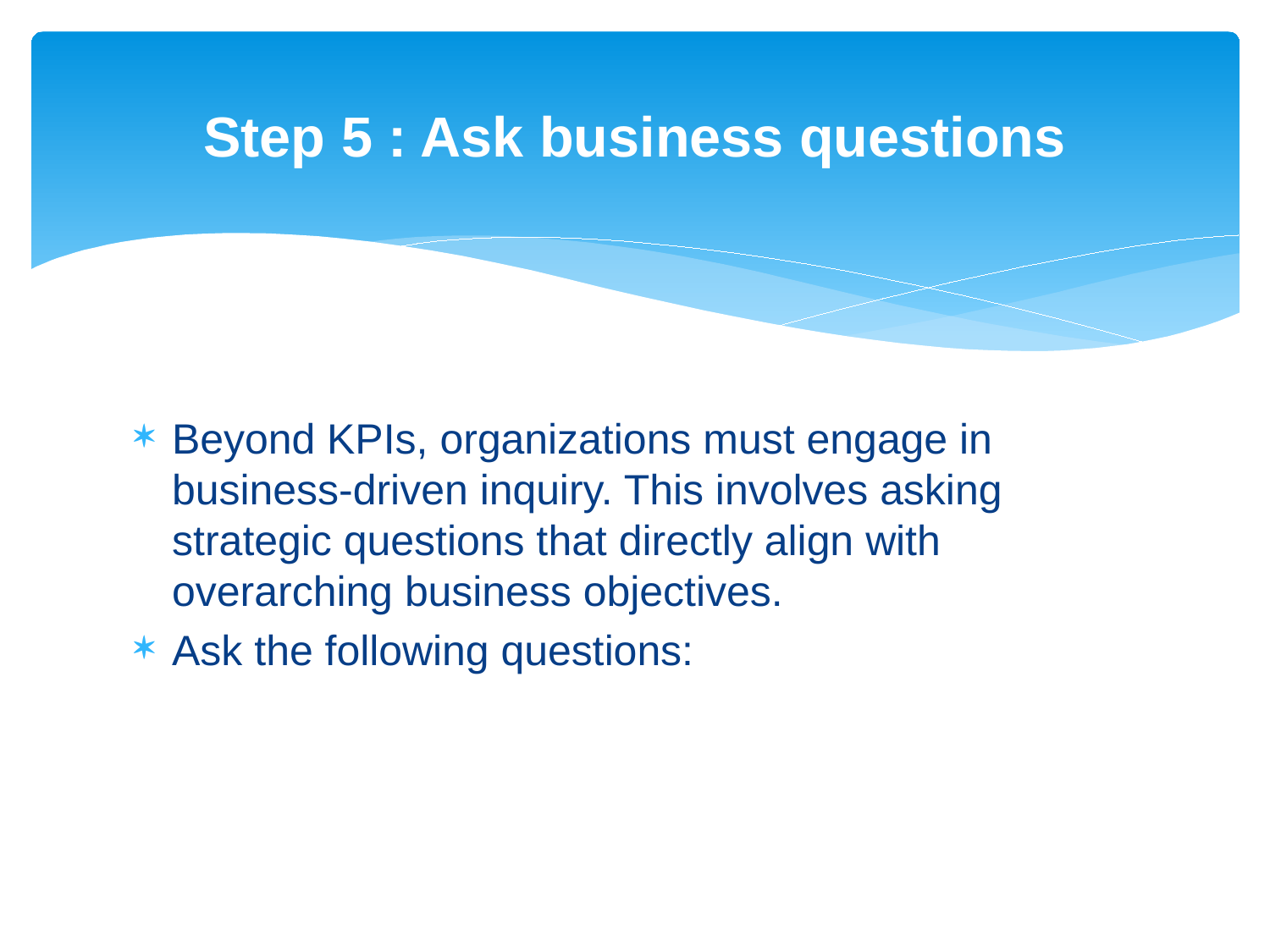

# Step 5 : Ask business questions

Beyond KPIs, organizations must engage in business-driven inquiry. This involves asking strategic questions that directly align with overarching business objectives.
Ask the following questions: